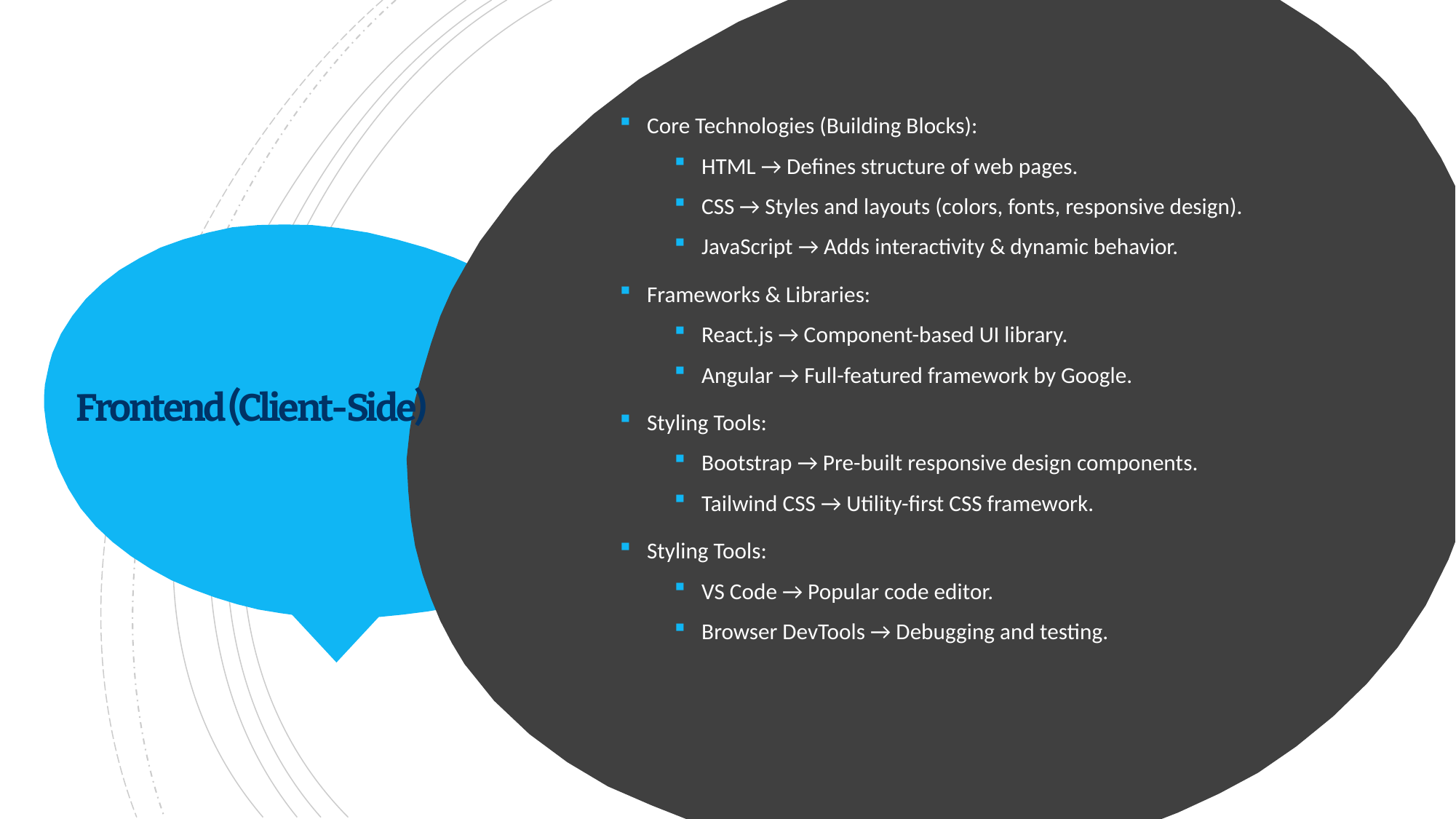

Core Technologies (Building Blocks):
HTML → Defines structure of web pages.
CSS → Styles and layouts (colors, fonts, responsive design).
JavaScript → Adds interactivity & dynamic behavior.
Frameworks & Libraries:
React.js → Component-based UI library.
Angular → Full-featured framework by Google.
Styling Tools:
Bootstrap → Pre-built responsive design components.
Tailwind CSS → Utility-first CSS framework.
Styling Tools:
VS Code → Popular code editor.
Browser DevTools → Debugging and testing.

# Frontend (Client-Side)